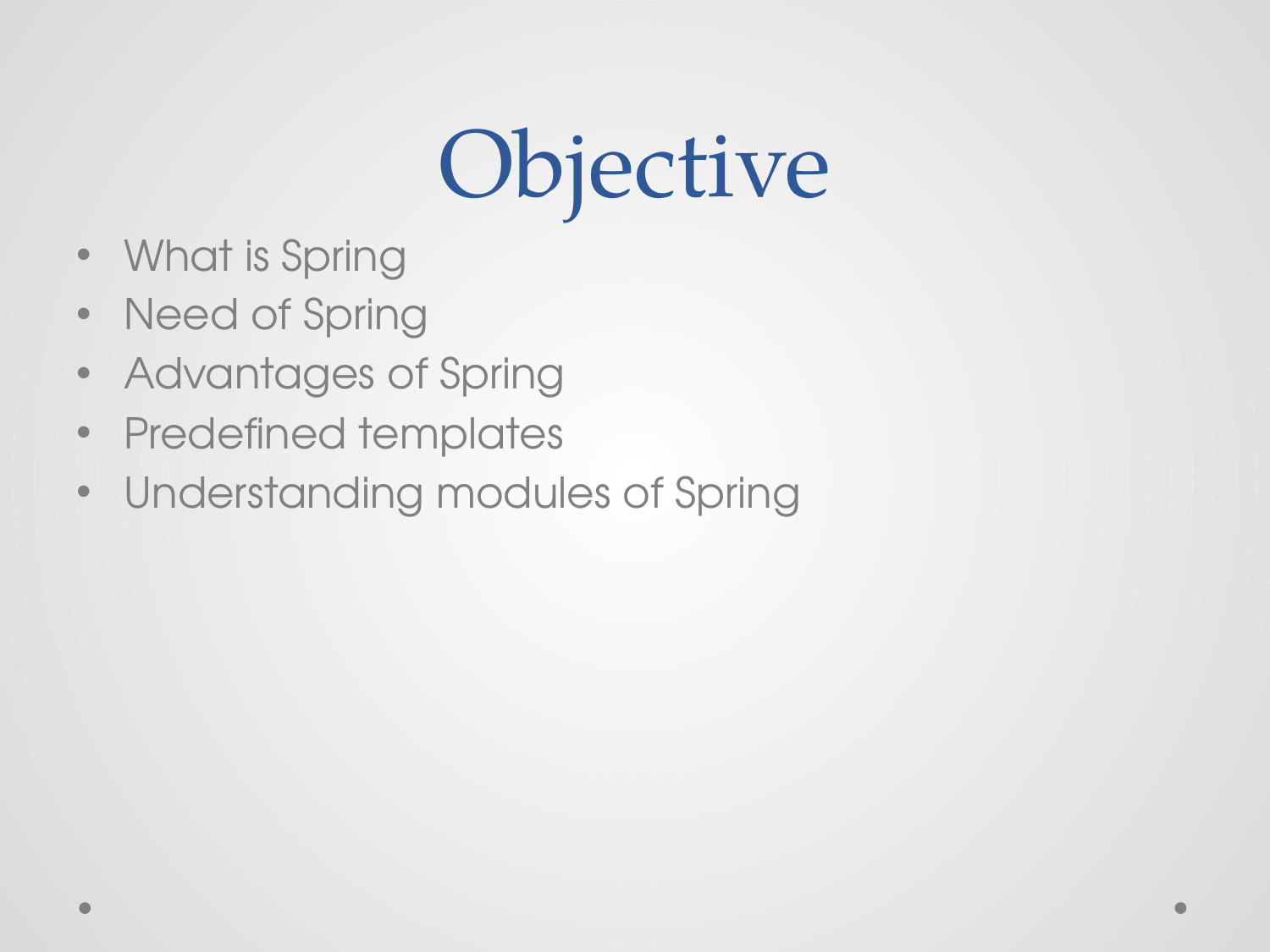

# Objective
What is Spring
Need of Spring
Advantages of Spring
Predefined templates
Understanding modules of Spring